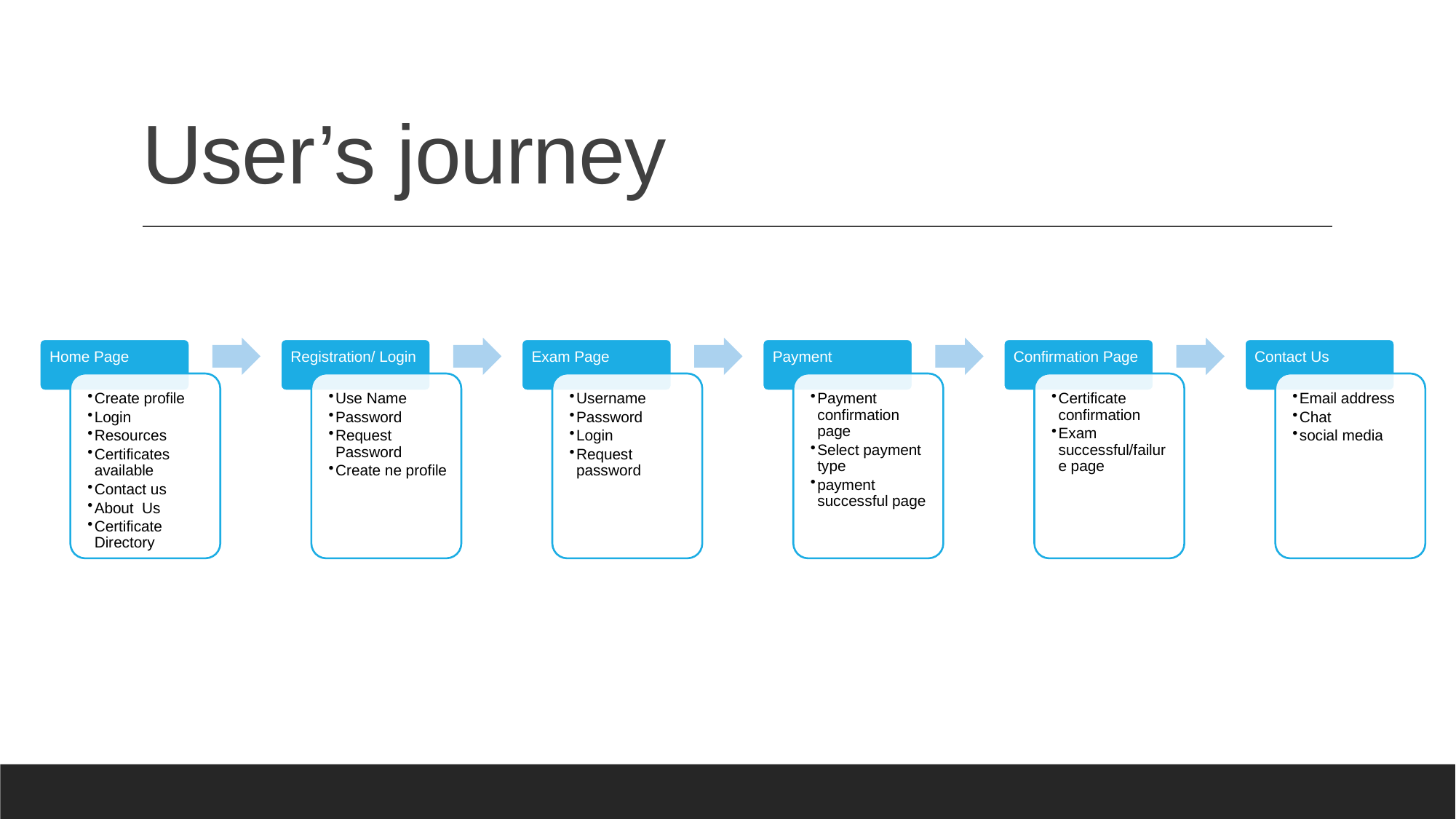

# User’s journey
Home Page
Create profile
Login
Resources
Certificates available
Contact us
About  Us
Certificate Directory

Registration/ Login
Use Name
Password
Request Password
Create ne profile

Exam Page
Username
Password
Login
Request password

Payment
Payment confirmation page
Select payment type
payment successful page

Confirmation Page
Certificate confirmation
Exam successful/failure page

Contact Us
Email address
Chat
social media